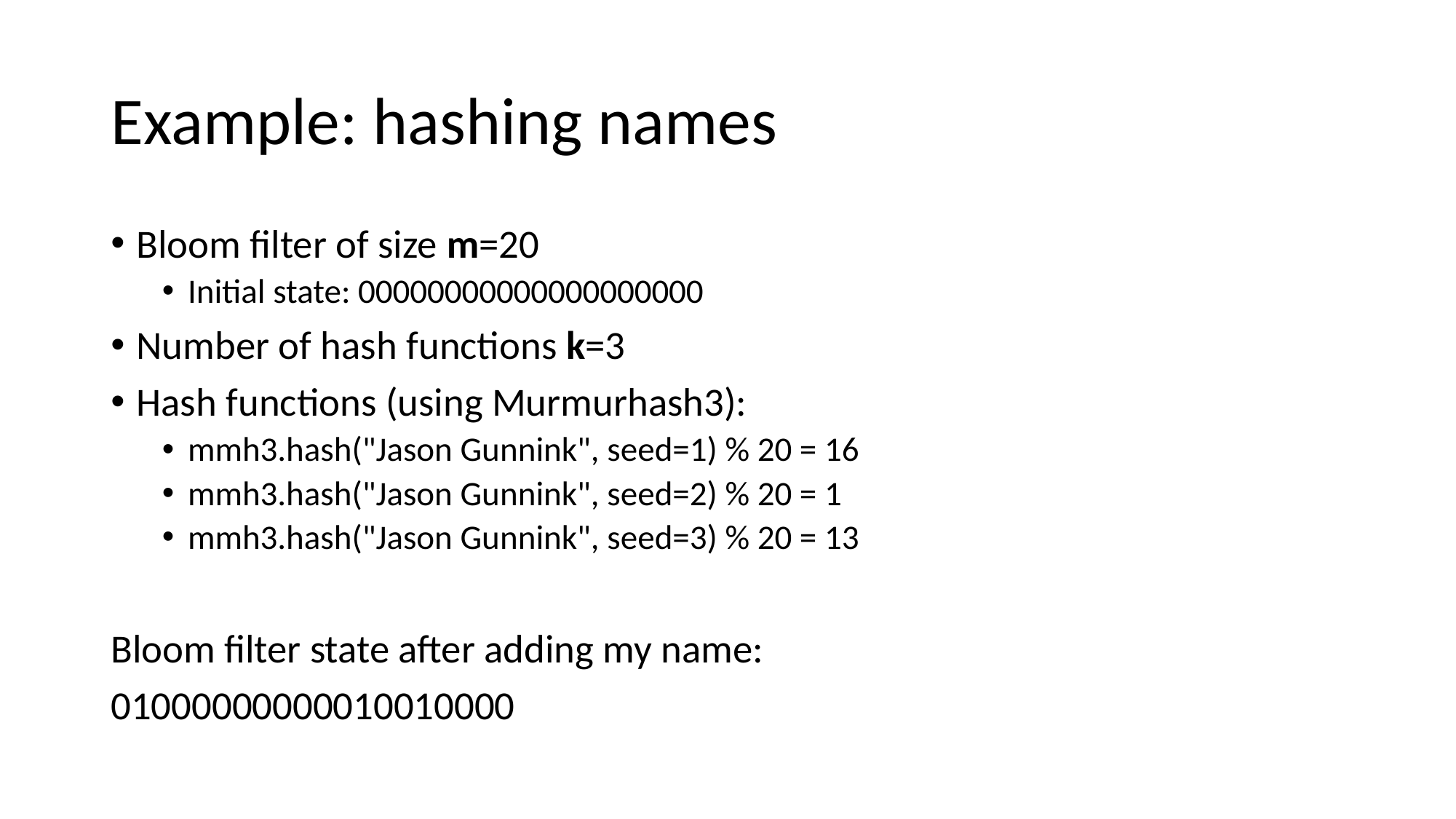

# Example: hashing names
Bloom filter of size m=20
Initial state: 00000000000000000000
Number of hash functions k=3
Hash functions (using Murmurhash3):
mmh3.hash("Jason Gunnink", seed=1) % 20 = 16
mmh3.hash("Jason Gunnink", seed=2) % 20 = 1
mmh3.hash("Jason Gunnink", seed=3) % 20 = 13

Bloom filter state after adding my name:
01000000000010010000